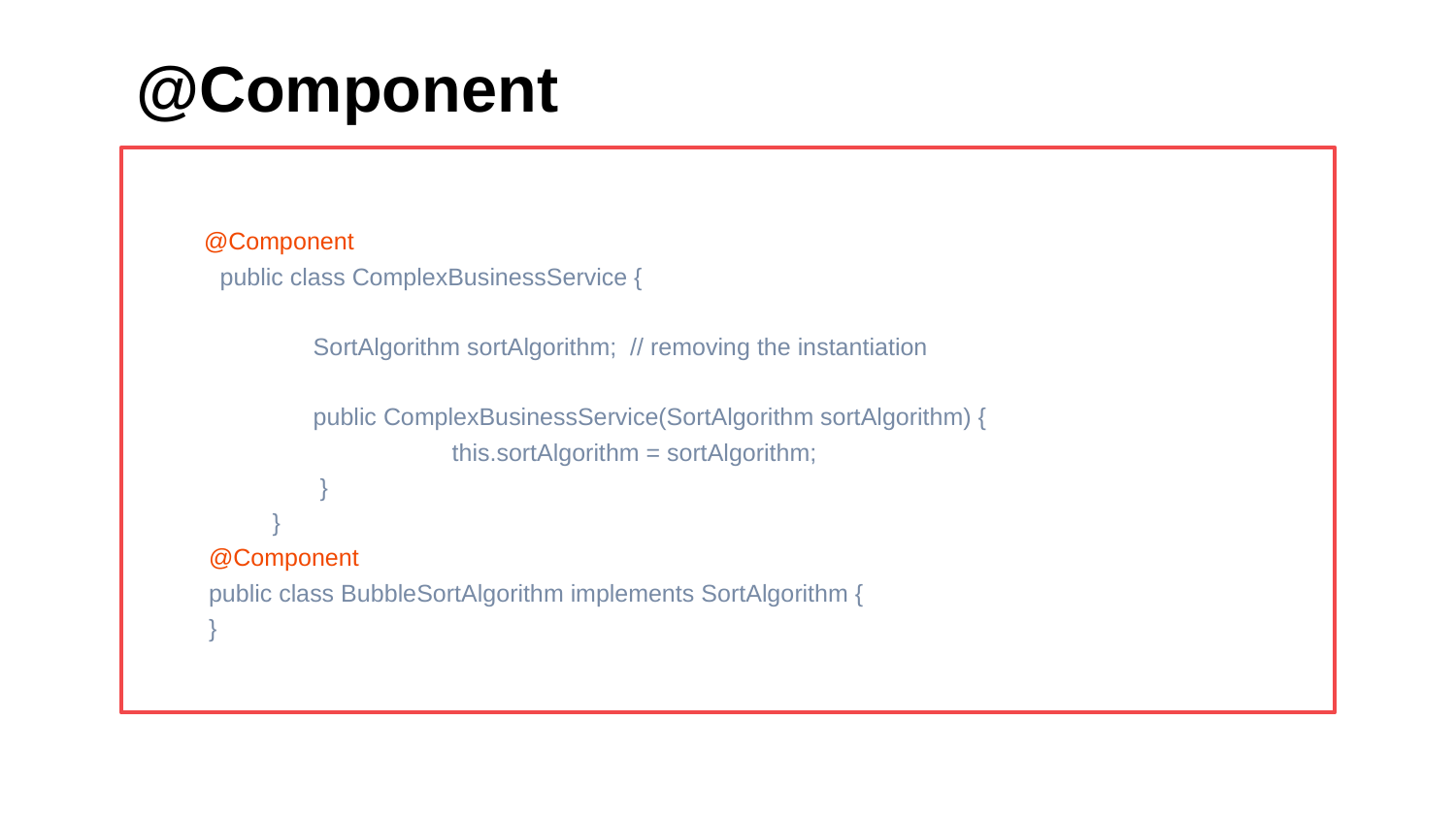

# @Component
          @Component
   public class ComplexBusinessService {

      SortAlgorithm sortAlgorithm;  // removing the instantiation

      public ComplexBusinessService(SortAlgorithm sortAlgorithm) {
	     this.sortAlgorithm = sortAlgorithm;
       }
}
@Component
public class BubbleSortAlgorithm implements SortAlgorithm {
}